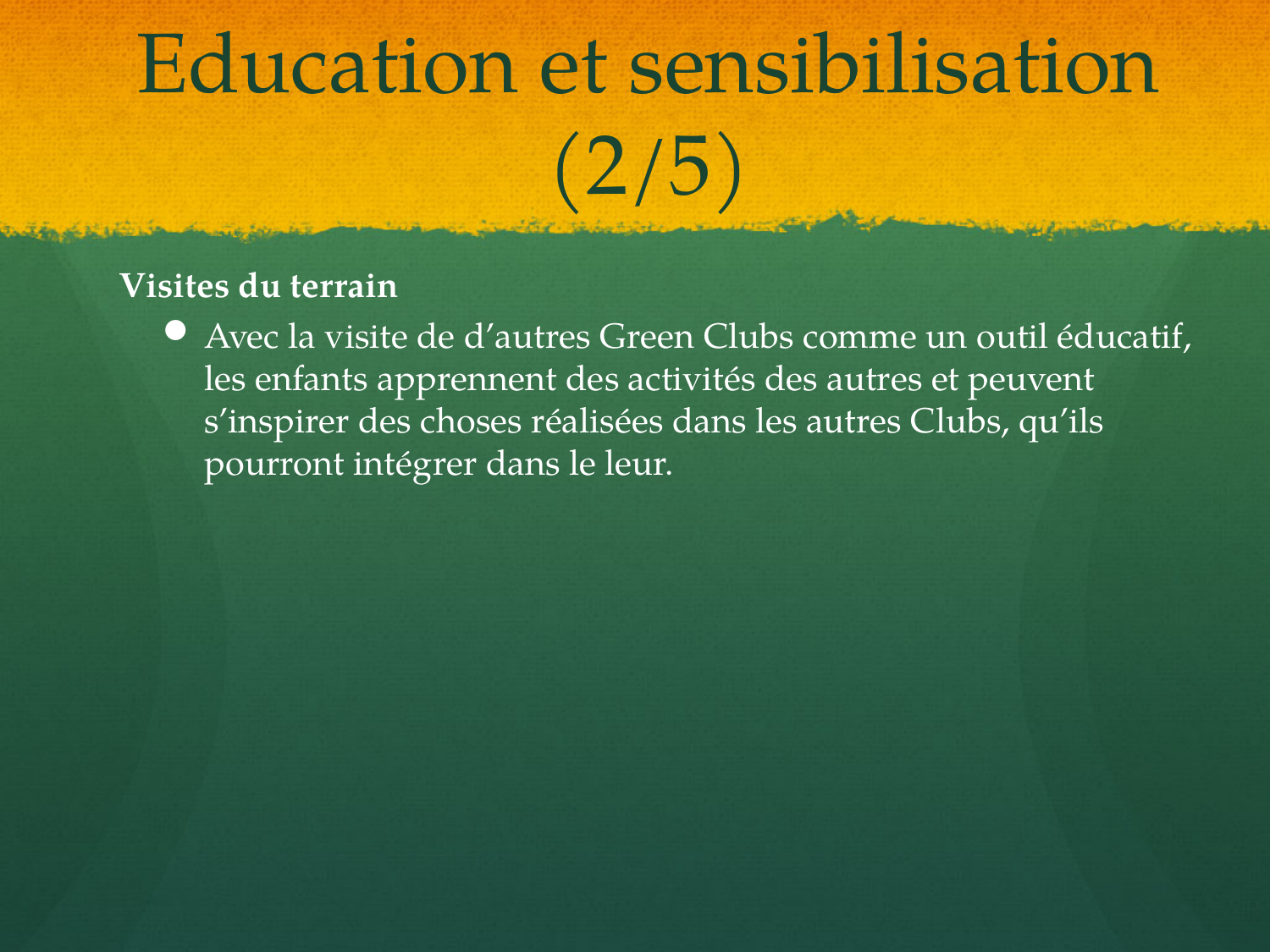

# Education et sensibilisation (2/5)
Visites du terrain
Avec la visite de d’autres Green Clubs comme un outil éducatif, les enfants apprennent des activités des autres et peuvent s’inspirer des choses réalisées dans les autres Clubs, qu’ils pourront intégrer dans le leur.